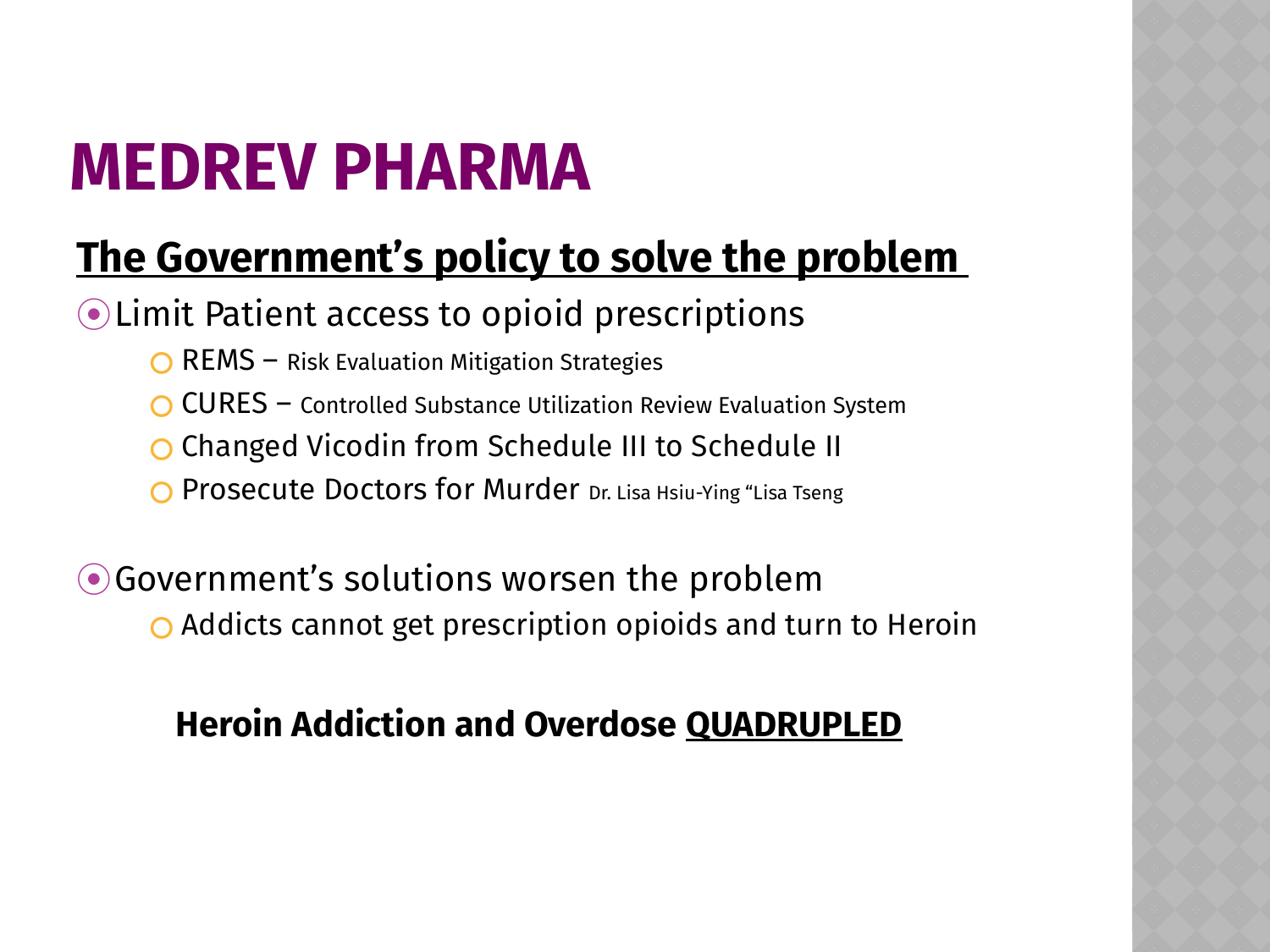

# MEDREV PHARMA
The Government’s policy to solve the problem
Limit Patient access to opioid prescriptions
REMS – Risk Evaluation Mitigation Strategies
CURES – Controlled Substance Utilization Review Evaluation System
Changed Vicodin from Schedule III to Schedule II
Prosecute Doctors for Murder Dr. Lisa Hsiu-Ying “Lisa Tseng

Government’s solutions worsen the problem
Addicts cannot get prescription opioids and turn to Heroin

       Heroin Addiction and Overdose QUADRUPLED